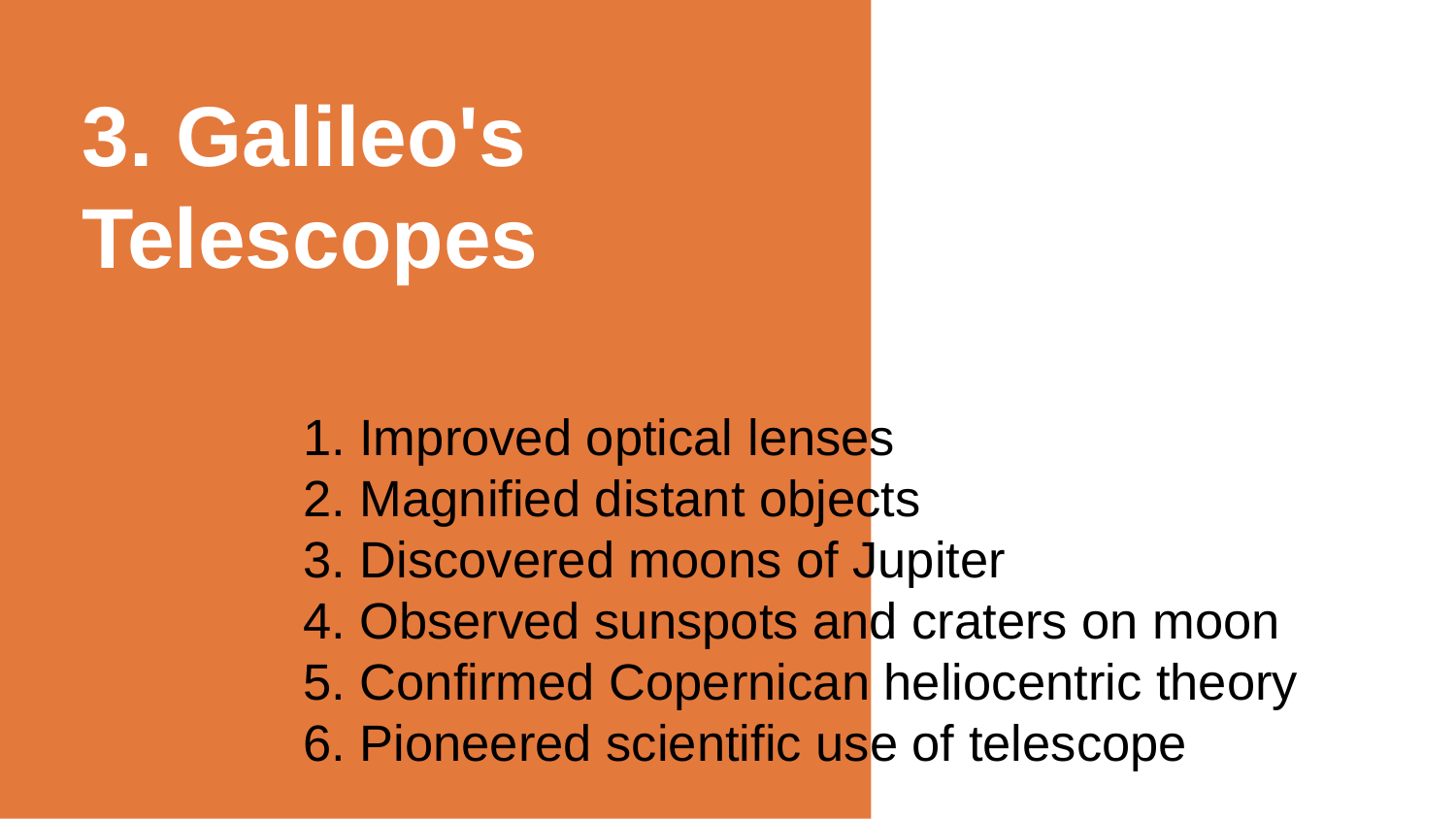

# 3. Galileo's Telescopes

1. Improved optical lenses
2. Magnified distant objects
3. Discovered moons of Jupiter
4. Observed sunspots and craters on moon
5. Confirmed Copernican heliocentric theory
6. Pioneered scientific use of telescope